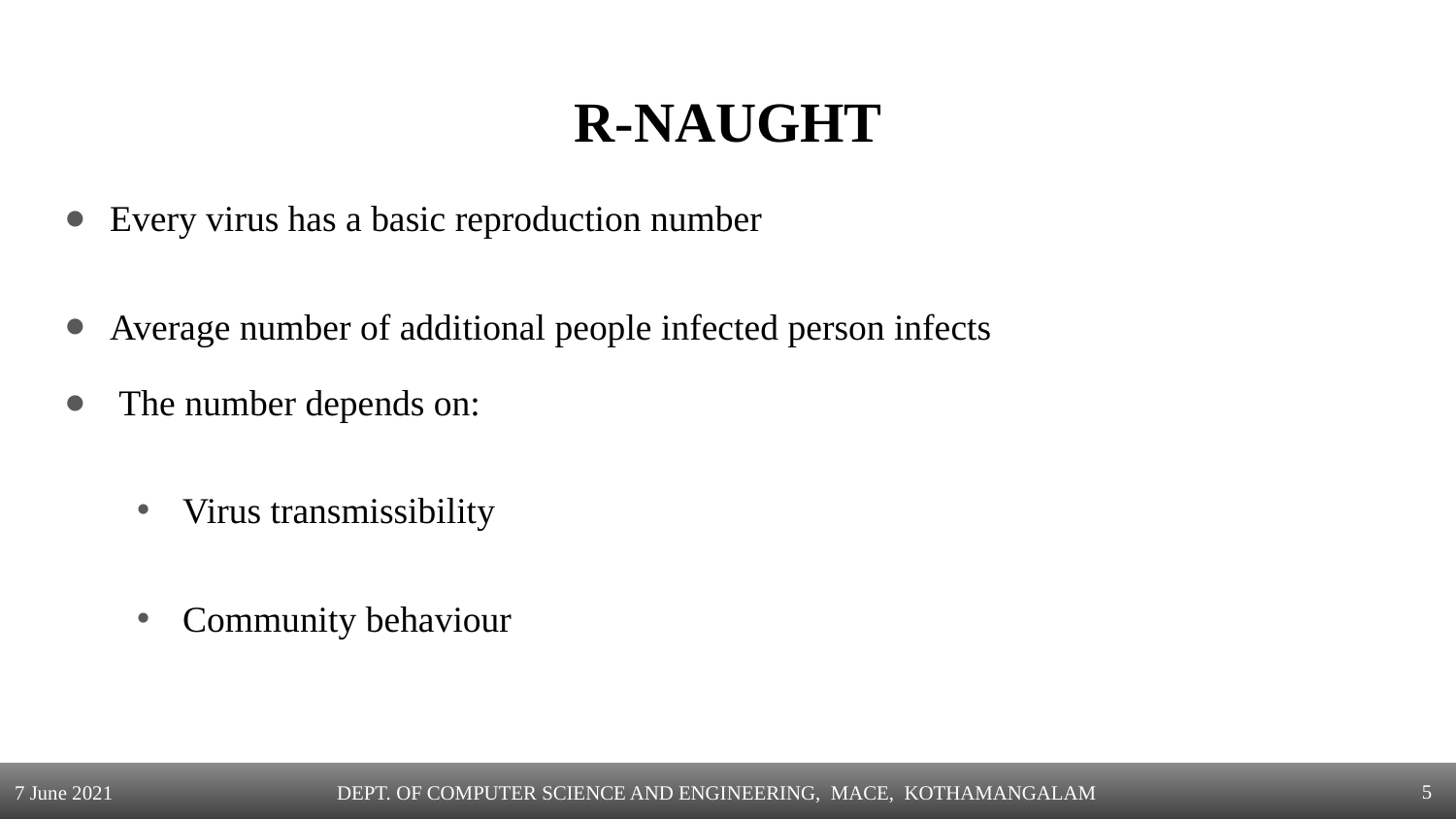

# R-NAUGHT
Every virus has a basic reproduction number
Average number of additional people infected person infects
 The number depends on:
Virus transmissibility
Community behaviour
5